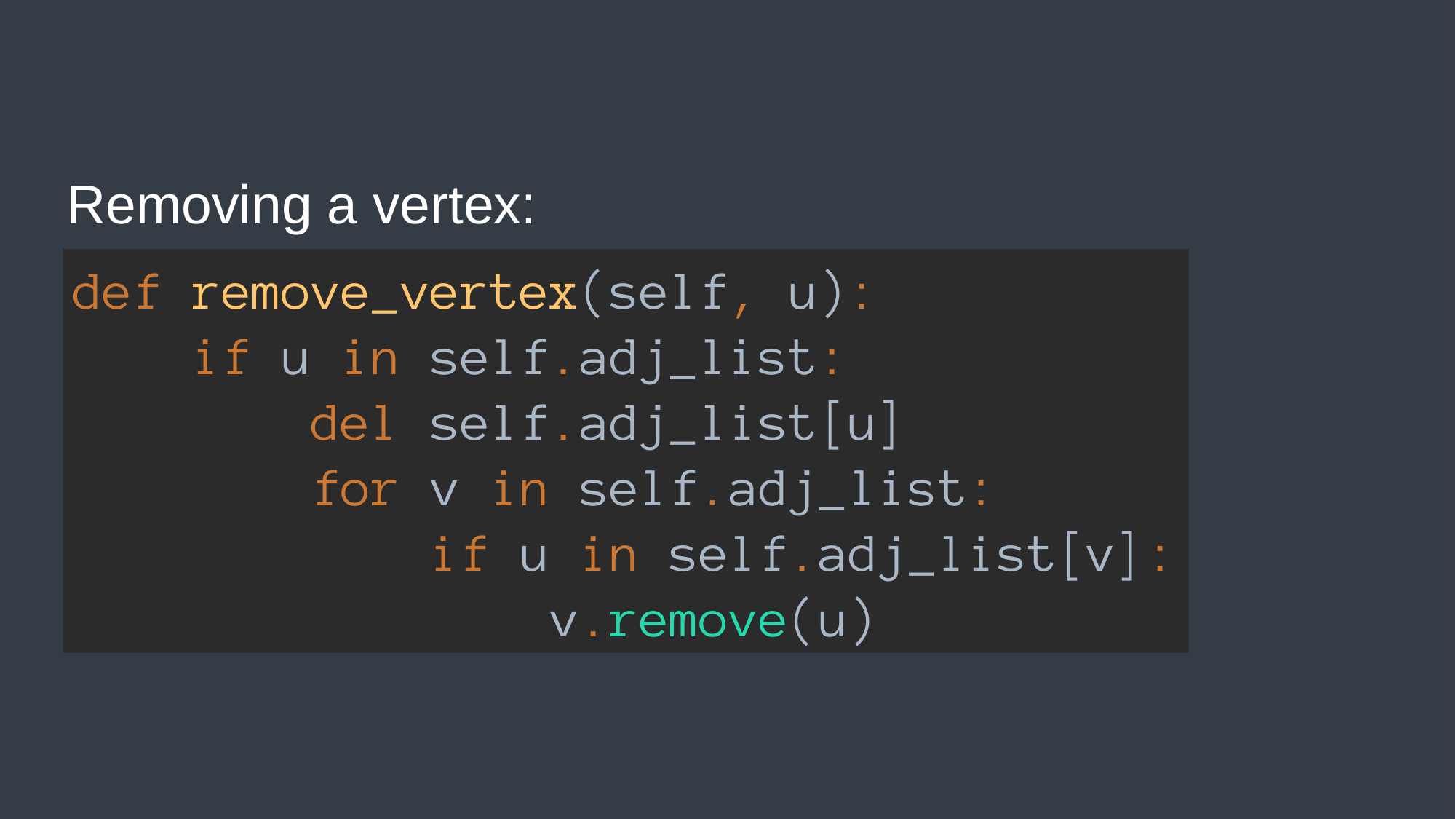

Removing a vertex:
def remove_vertex(self, u):
    if u in self.adj_list:
        del self.adj_list[u]
        for v in self.adj_list:
            if u in self.adj_list[v]:
                v.remove(u)